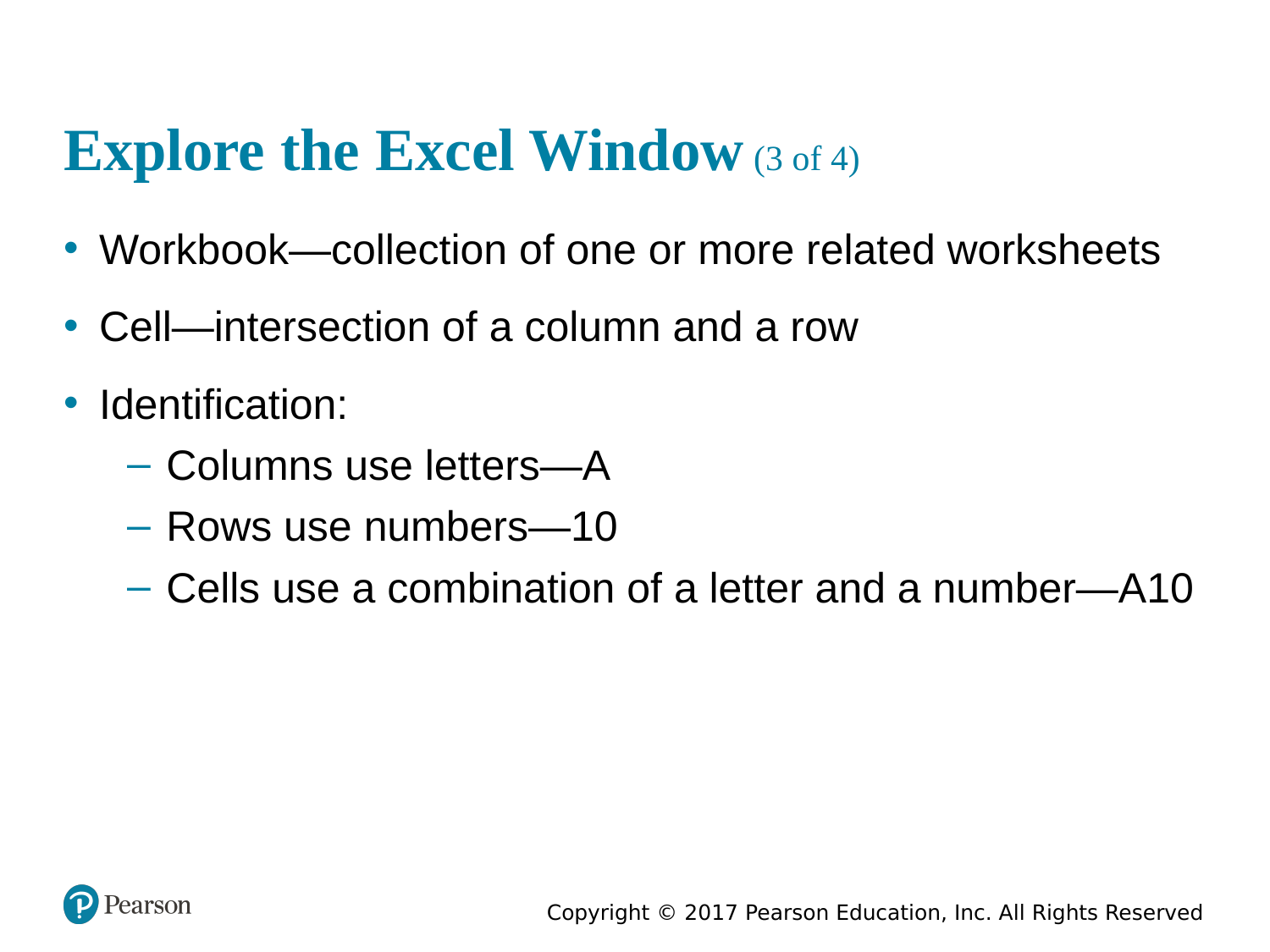

# Explore the Excel Window (3 of 4)
Workbook—collection of one or more related worksheets
Cell—intersection of a column and a row
Identification:
Columns use letters—A
Rows use numbers—10
Cells use a combination of a letter and a number—A10